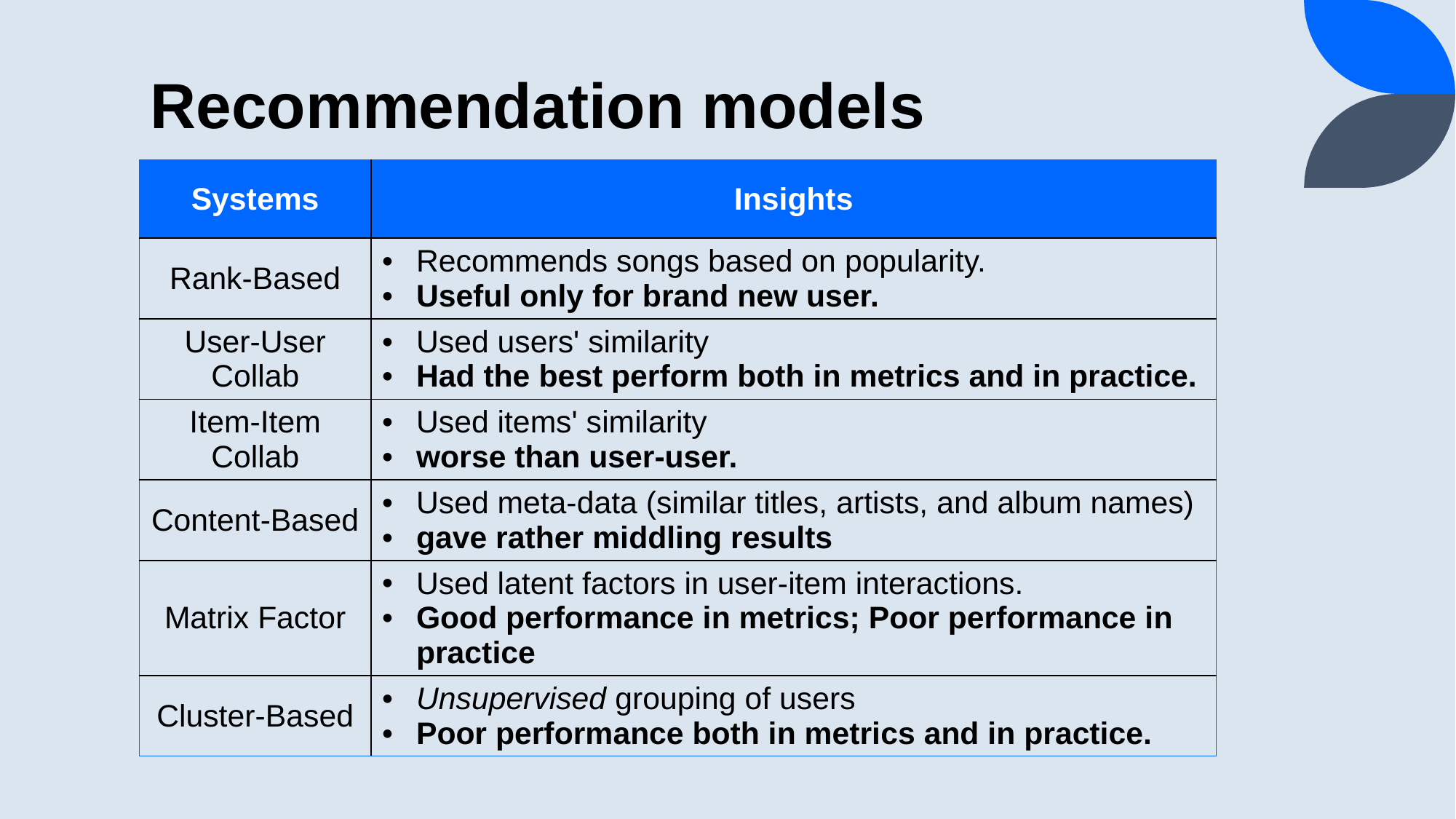

# Recommendation models
| Systems | Insights |
| --- | --- |
| Rank-Based | Recommends songs based on popularity. Useful only for brand new user. |
| User-User Collab | Used users' similarity Had the best perform both in metrics and in practice. |
| Item-Item Collab | Used items' similarity worse than user-user. |
| Content-Based | Used meta-data (similar titles, artists, and album names) gave rather middling results |
| Matrix Factor | Used latent factors in user-item interactions. Good performance in metrics; Poor performance in practice |
| Cluster-Based | Unsupervised grouping of users Poor performance both in metrics and in practice. |